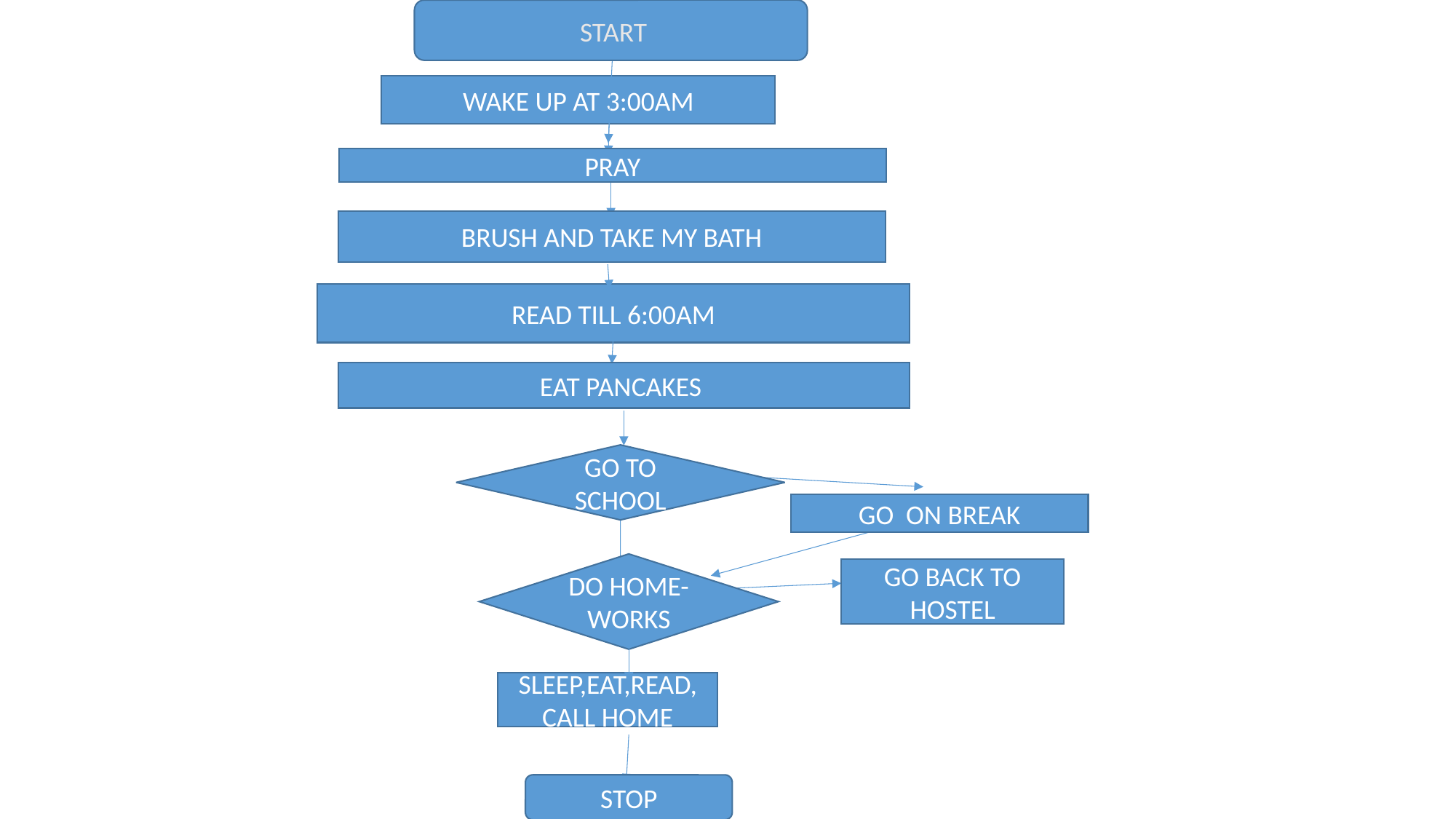

START
PRAY
BRUSH AND TAKE MY BATH
READ TILL 6:00AM
EAT PANCAKES
GO TO SCHOOL
GO  ON BREAK
DO HOME-WORKS
GO BACK TO HOSTEL
SLEEP,EAT,READ,
CALL HOME
WAKE UP AT 3:00AM
STOP